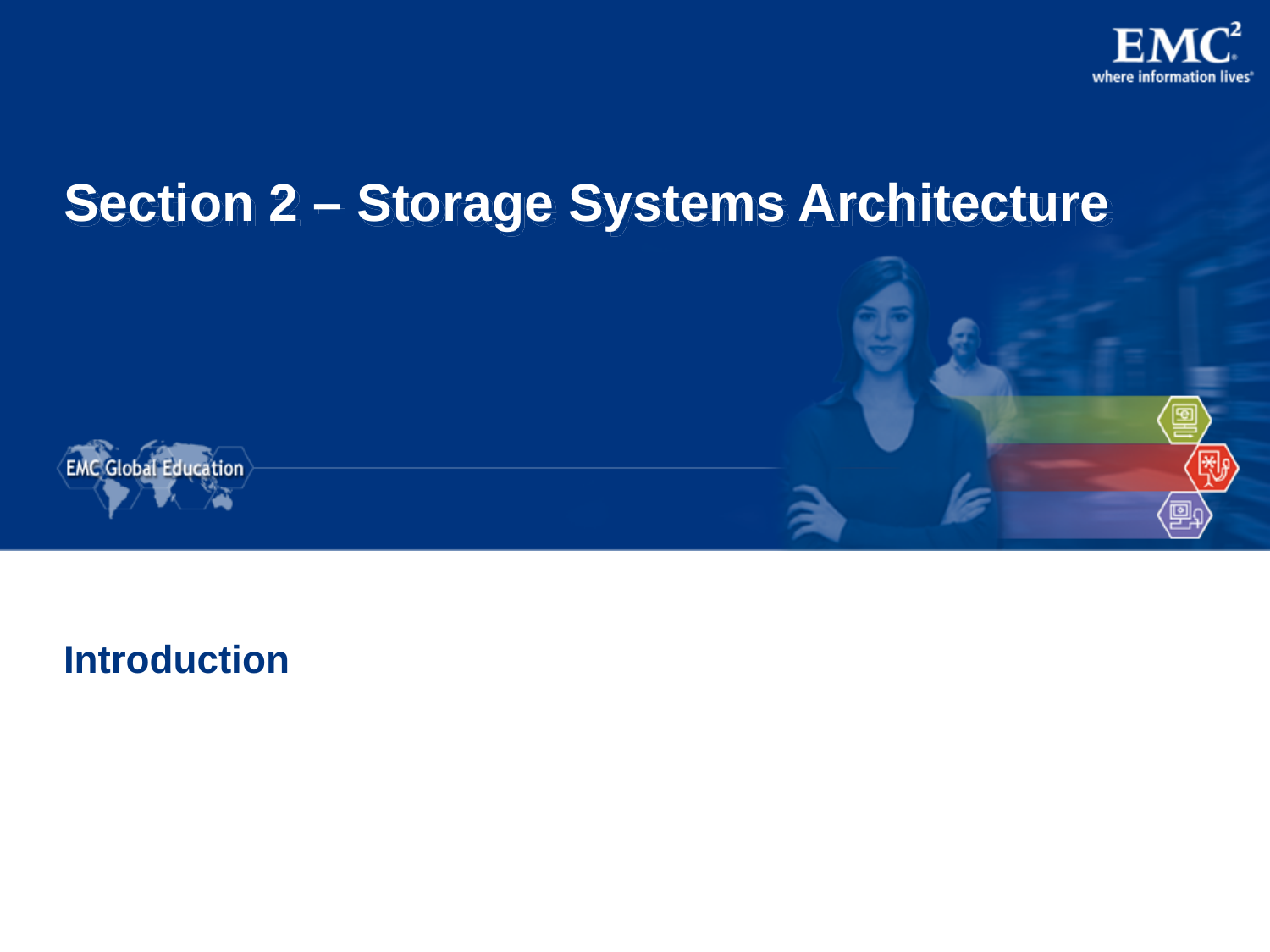

# Section 2 – Storage Systems Architecture
Introduction